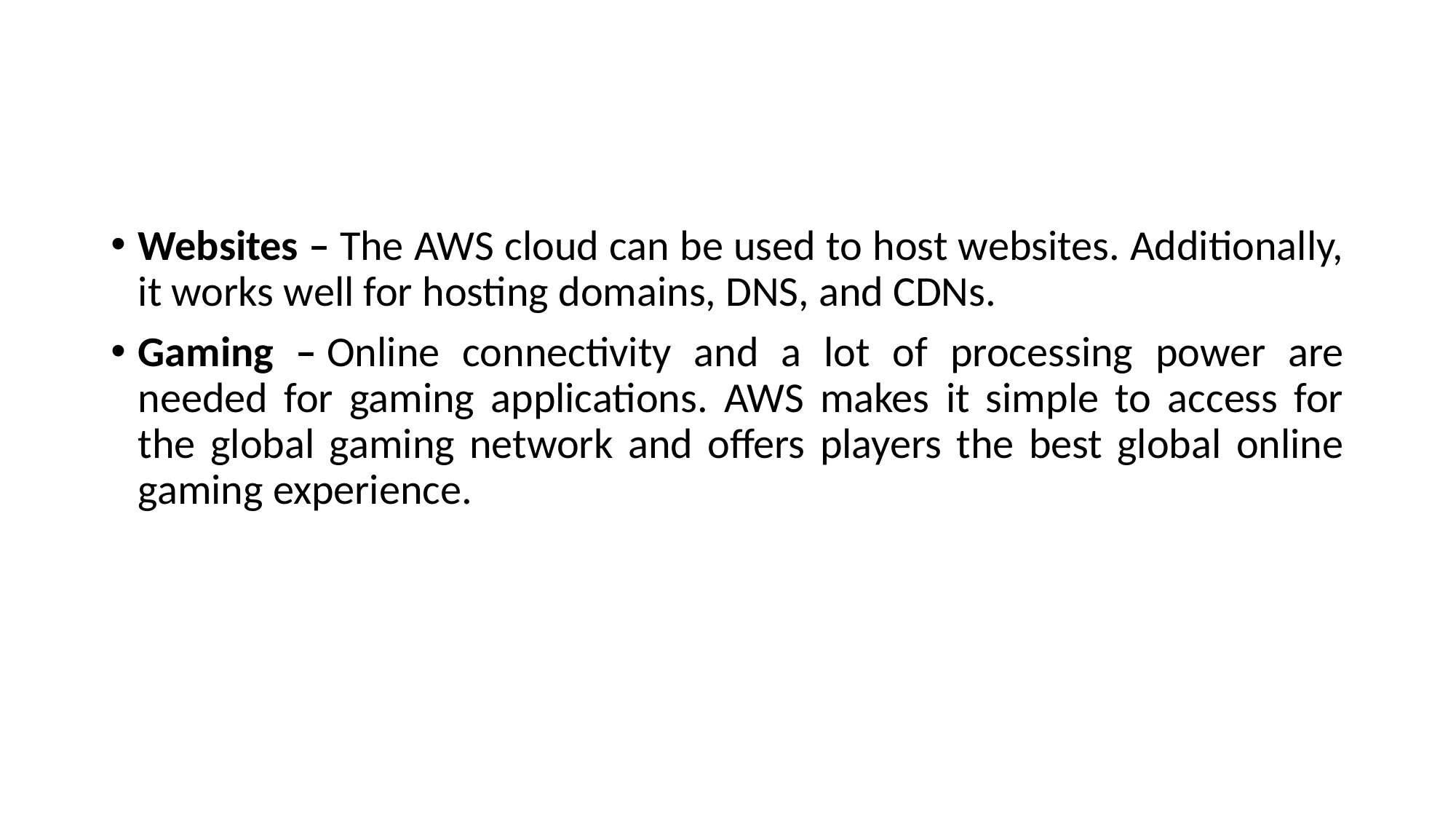

#
Websites – The AWS cloud can be used to host websites. Additionally, it works well for hosting domains, DNS, and CDNs.
Gaming – Online connectivity and a lot of processing power are needed for gaming applications. AWS makes it simple to access for the global gaming network and offers players the best global online gaming experience.